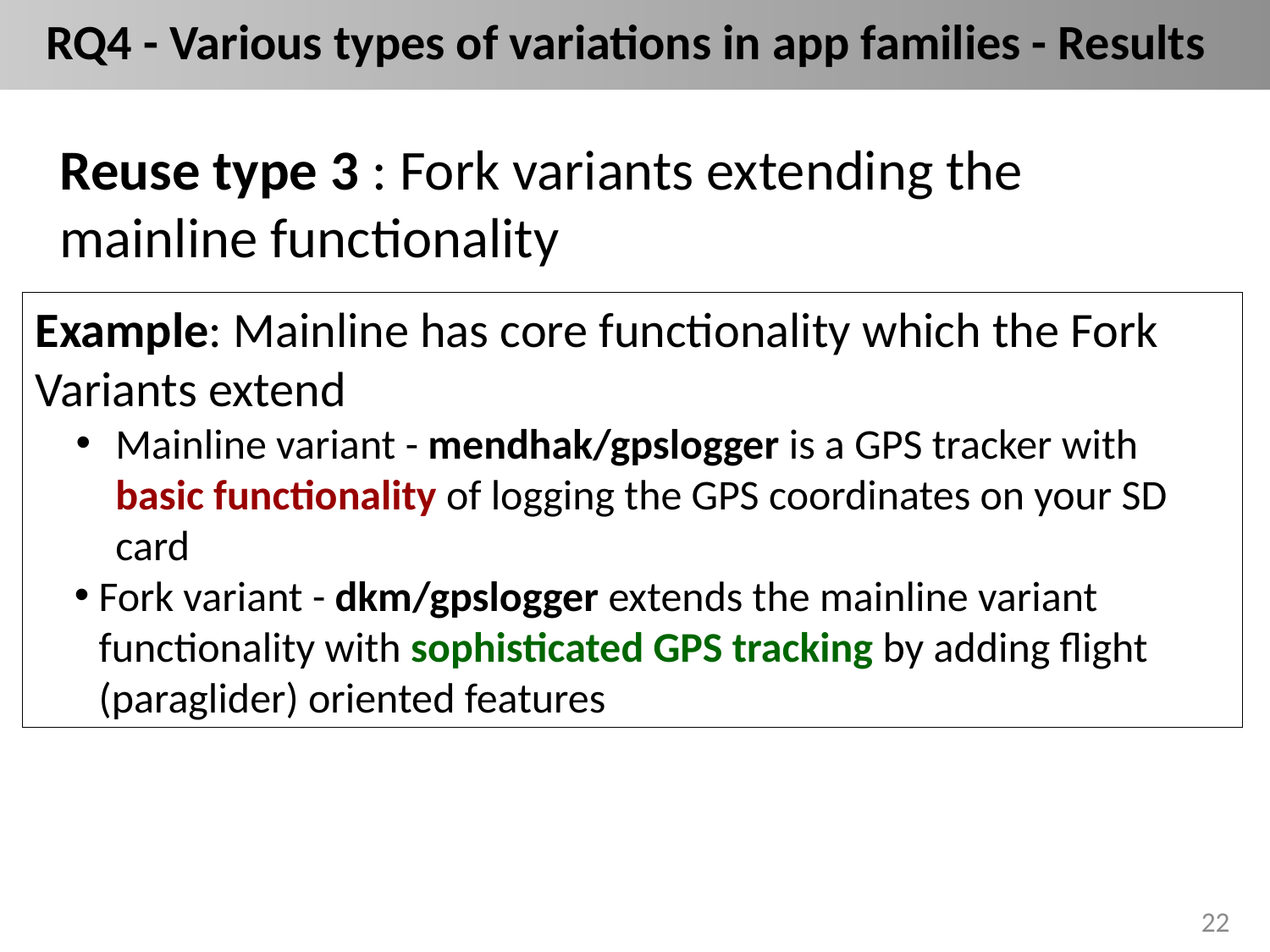

RQ4 - Various types of variations in app families - Results
Reuse type 3 : Fork variants extending the mainline functionality
Example: Mainline has core functionality which the Fork Variants extend
Mainline variant - mendhak/gpslogger is a GPS tracker with basic functionality of logging the GPS coordinates on your SD card
Fork variant - dkm/gpslogger extends the mainline variant functionality with sophisticated GPS tracking by adding flight (paraglider) oriented features
22